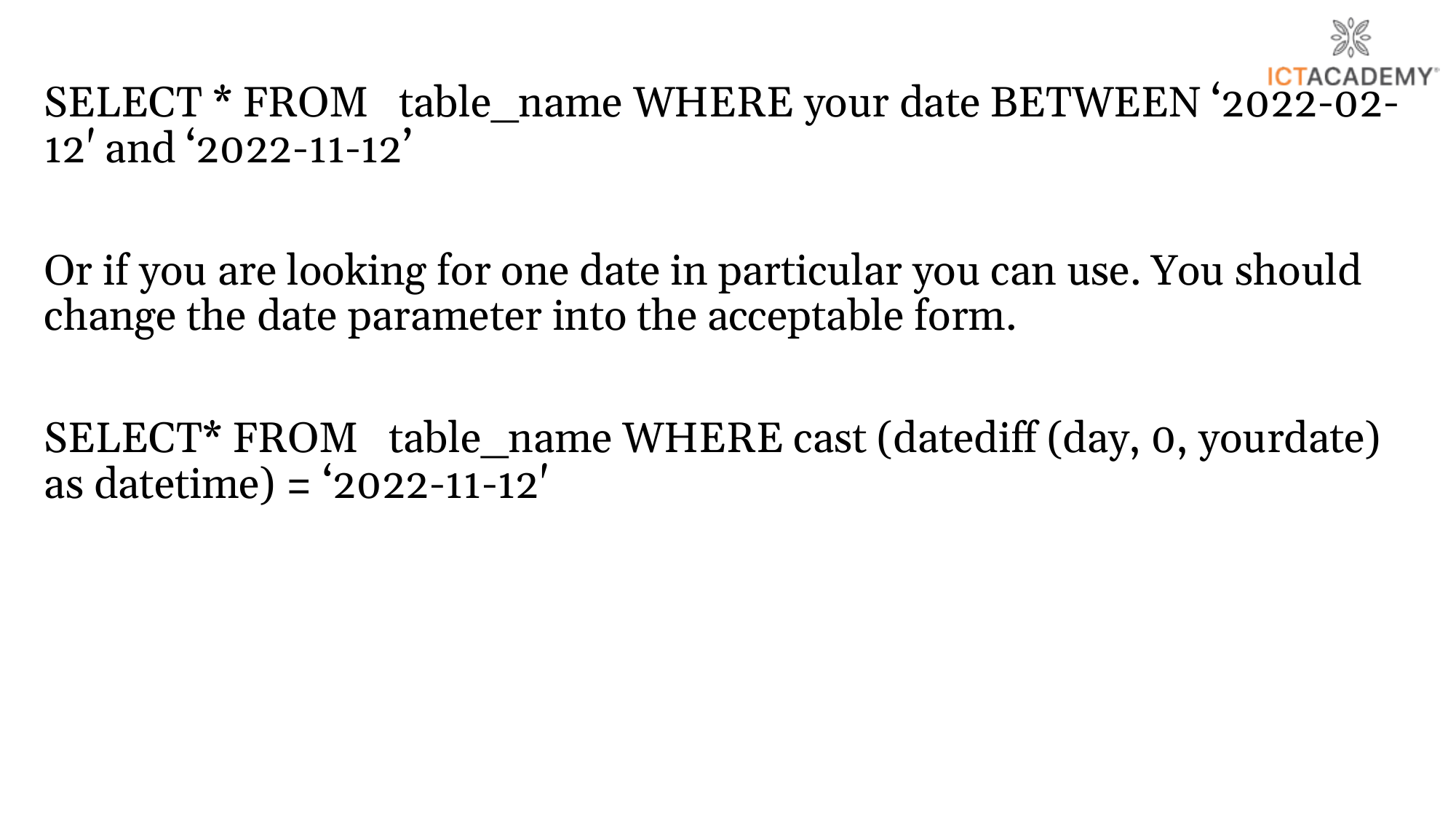

SELECT * FROM   table_name WHERE your date BETWEEN ‘2022-02-12' and ‘2022-11-12’

Or if you are looking for one date in particular you can use. You should change the date parameter into the acceptable form.

SELECT* FROM   table_name WHERE cast (datediff (day, 0, yourdate) as datetime) = ‘2022-11-12'